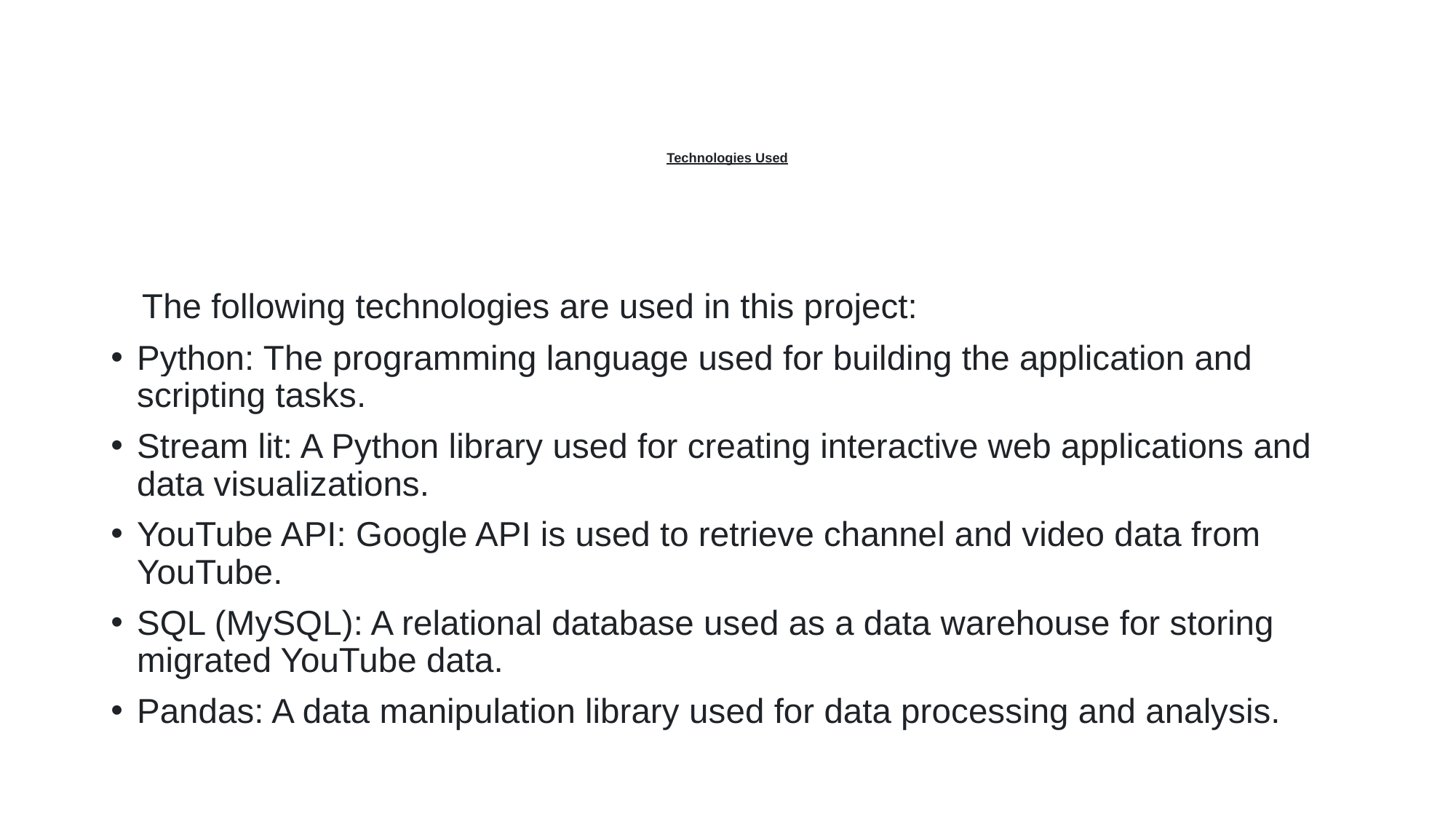

# Technologies Used
   The following technologies are used in this project:
Python: The programming language used for building the application and scripting tasks.
Stream lit: A Python library used for creating interactive web applications and data visualizations.
YouTube API: Google API is used to retrieve channel and video data from YouTube.
SQL (MySQL): A relational database used as a data warehouse for storing migrated YouTube data.
Pandas: A data manipulation library used for data processing and analysis.